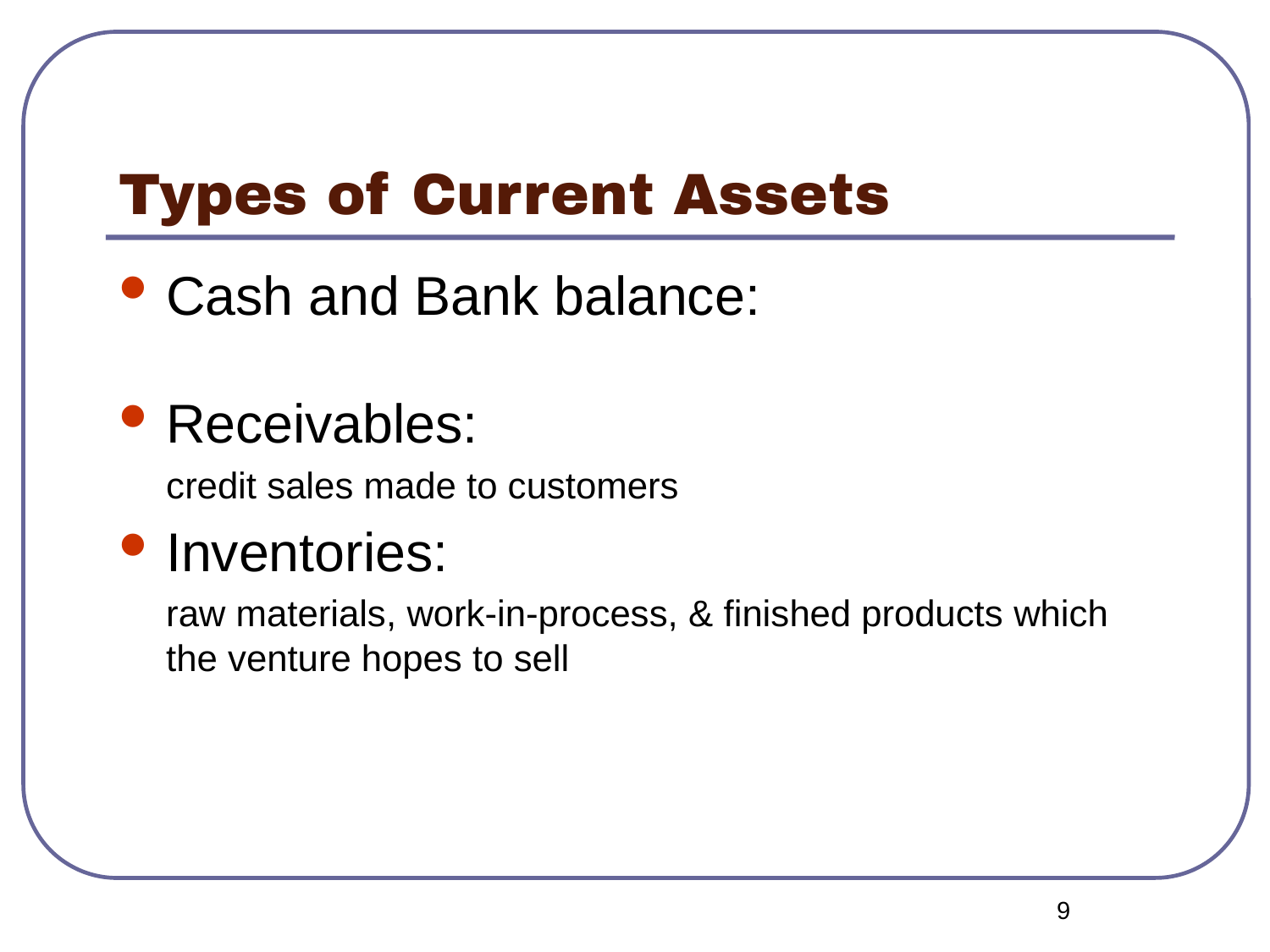

# Types of Current Assets
Cash and Bank balance:

Receivables:
	credit sales made to customers
Inventories:
	raw materials, work-in-process, & finished products which the venture hopes to sell
9